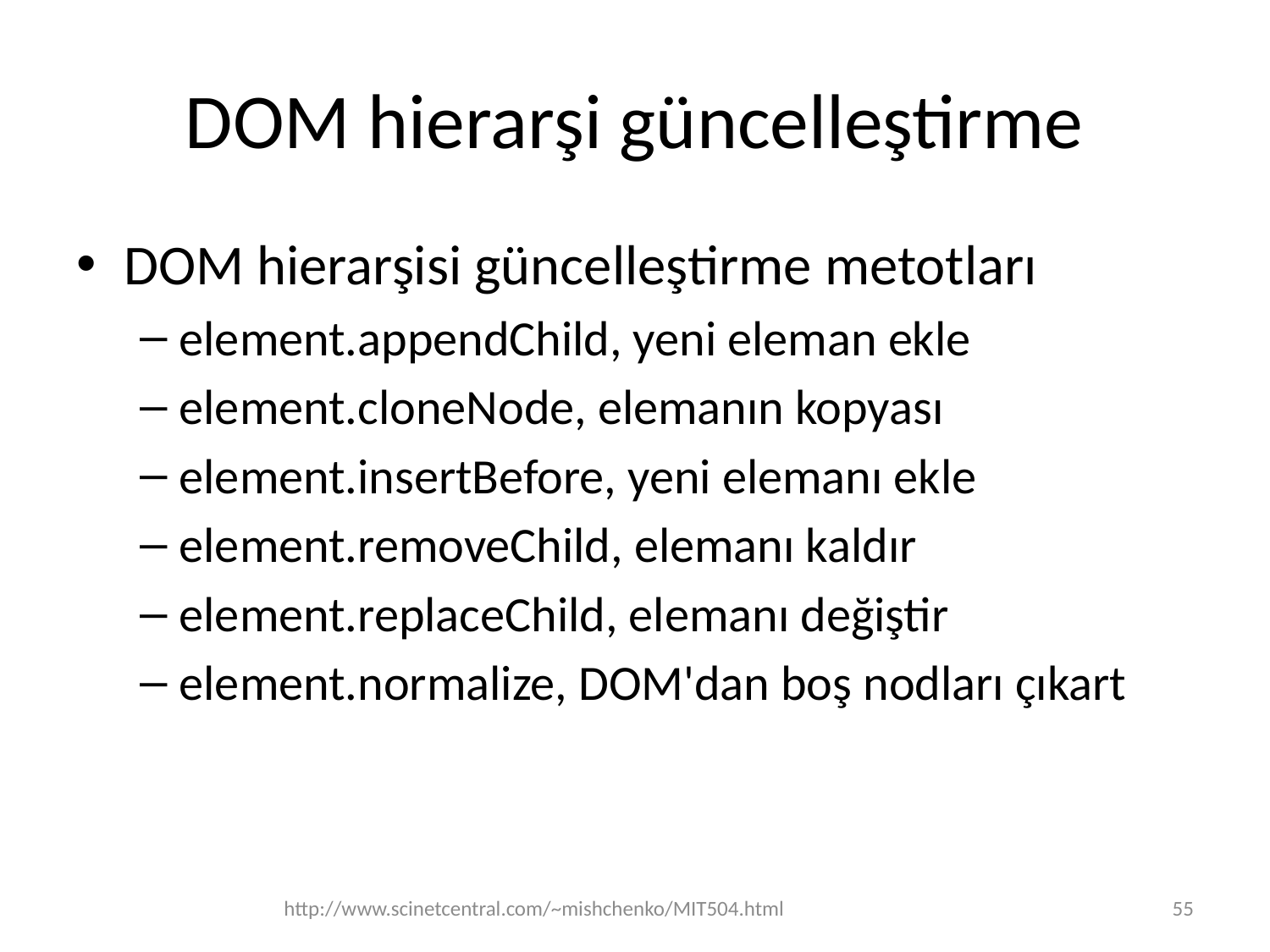

# DOM hierarşi güncelleştirme
DOM hierarşisi güncelleştirme metotları
element.appendChild, yeni eleman ekle
element.cloneNode, elemanın kopyası
element.insertBefore, yeni elemanı ekle
element.removeChild, elemanı kaldır
element.replaceChild, elemanı değiştir
element.normalize, DOM'dan boş nodları çıkart

http://www.scinetcentral.com/~mishchenko/MIT504.html
55